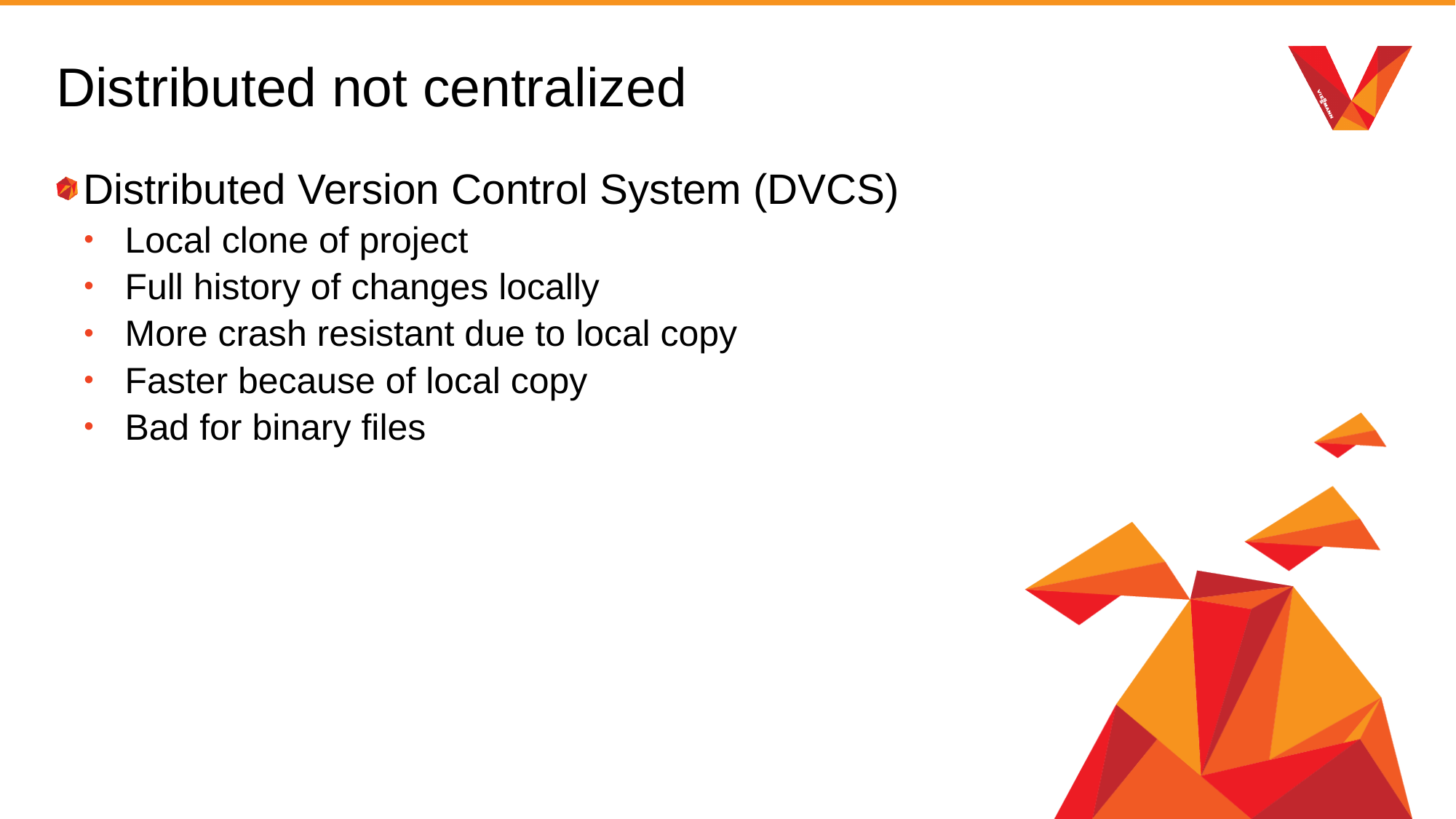

# Distributed not centralized
Distributed Version Control System (DVCS)
Local clone of project
Full history of changes locally
More crash resistant due to local copy
Faster because of local copy
Bad for binary files